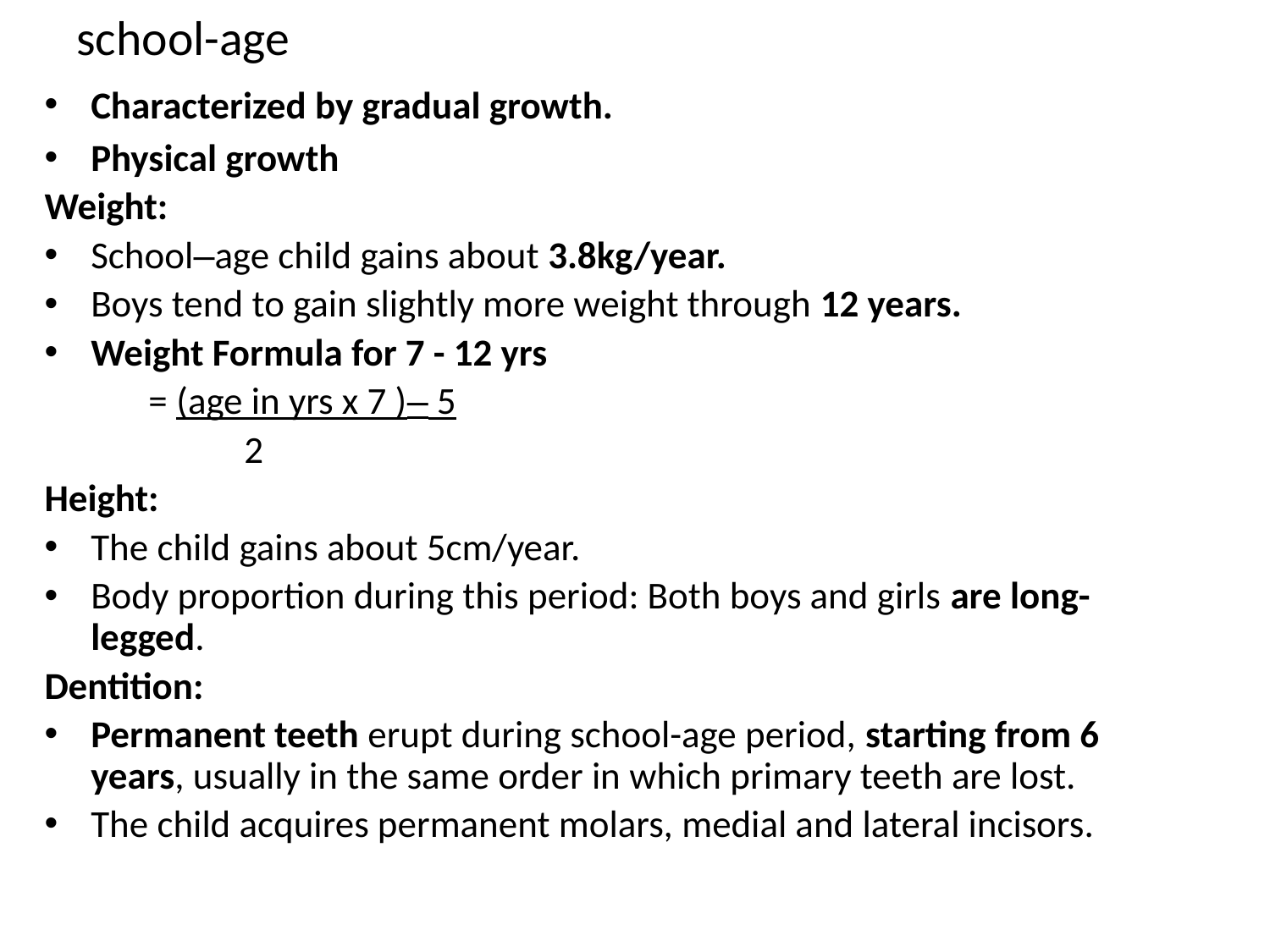

# school-age
Characterized by gradual growth.
Physical growth
Weight:
School–age child gains about 3.8kg/year.
Boys tend to gain slightly more weight through 12 years.
Weight Formula for 7 - 12 yrs
            = (age in yrs x 7 )– 5
                       2
Height:
The child gains about 5cm/year.
Body proportion during this period: Both boys and girls are long-legged.
Dentition:
Permanent teeth erupt during school-age period, starting from 6 years, usually in the same order in which primary teeth are lost.
The child acquires permanent molars, medial and lateral incisors.